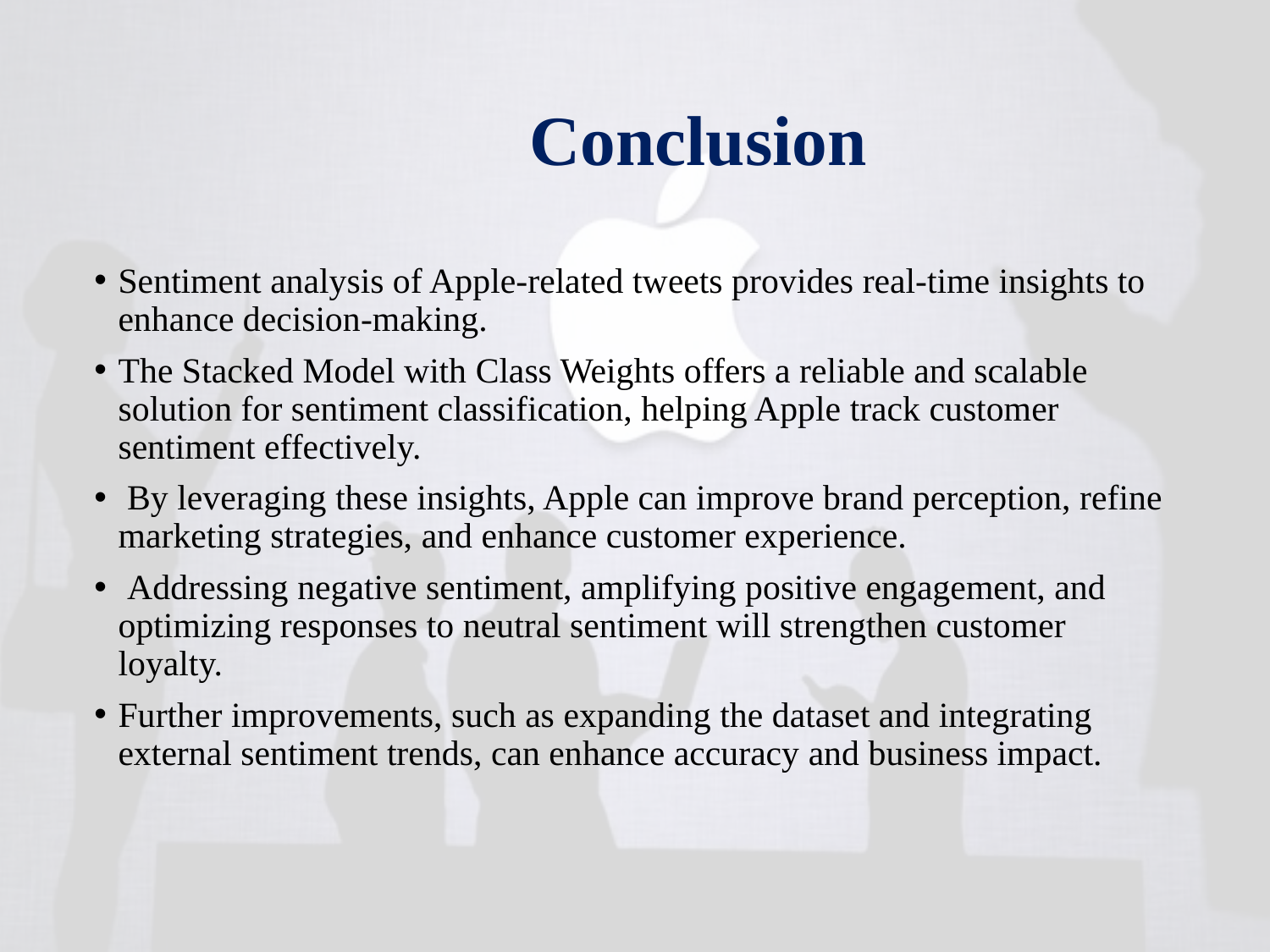

# Conclusion
Sentiment analysis of Apple-related tweets provides real-time insights to enhance decision-making.
The Stacked Model with Class Weights offers a reliable and scalable solution for sentiment classification, helping Apple track customer sentiment effectively.
 By leveraging these insights, Apple can improve brand perception, refine marketing strategies, and enhance customer experience.
 Addressing negative sentiment, amplifying positive engagement, and optimizing responses to neutral sentiment will strengthen customer loyalty.
Further improvements, such as expanding the dataset and integrating external sentiment trends, can enhance accuracy and business impact.